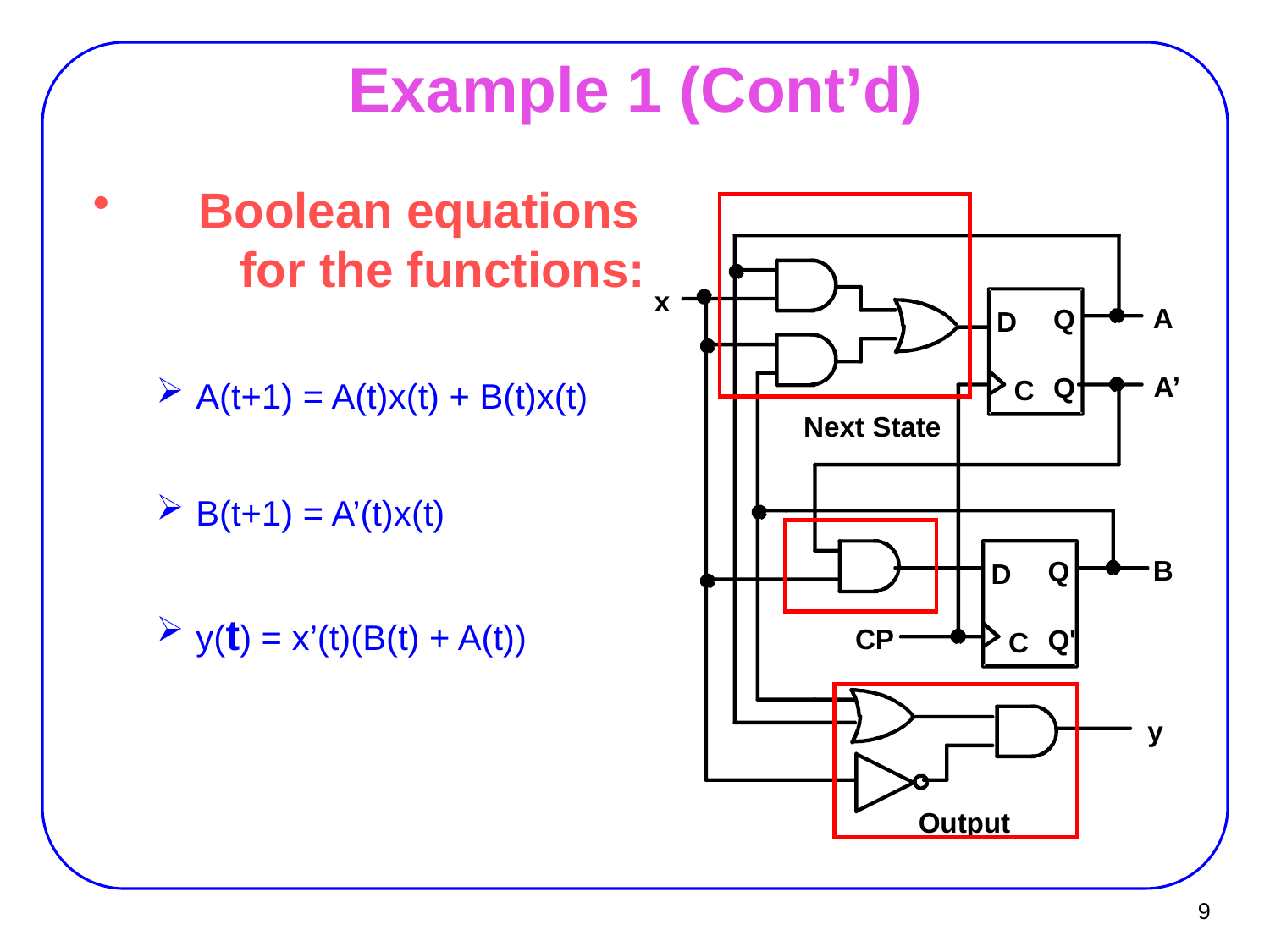

# Example 1 (Cont’d)
Boolean equations                                        for the functions:

A(t+1) = A(t)x(t) + B(t)x(t)

B(t+1) = A’(t)x(t)

y(t) = x’(t)(B(t) + A(t))

x

A
Q
D

A’
Q

C

Next State

B
Q
D

CP

Q'
C

y

Output
9